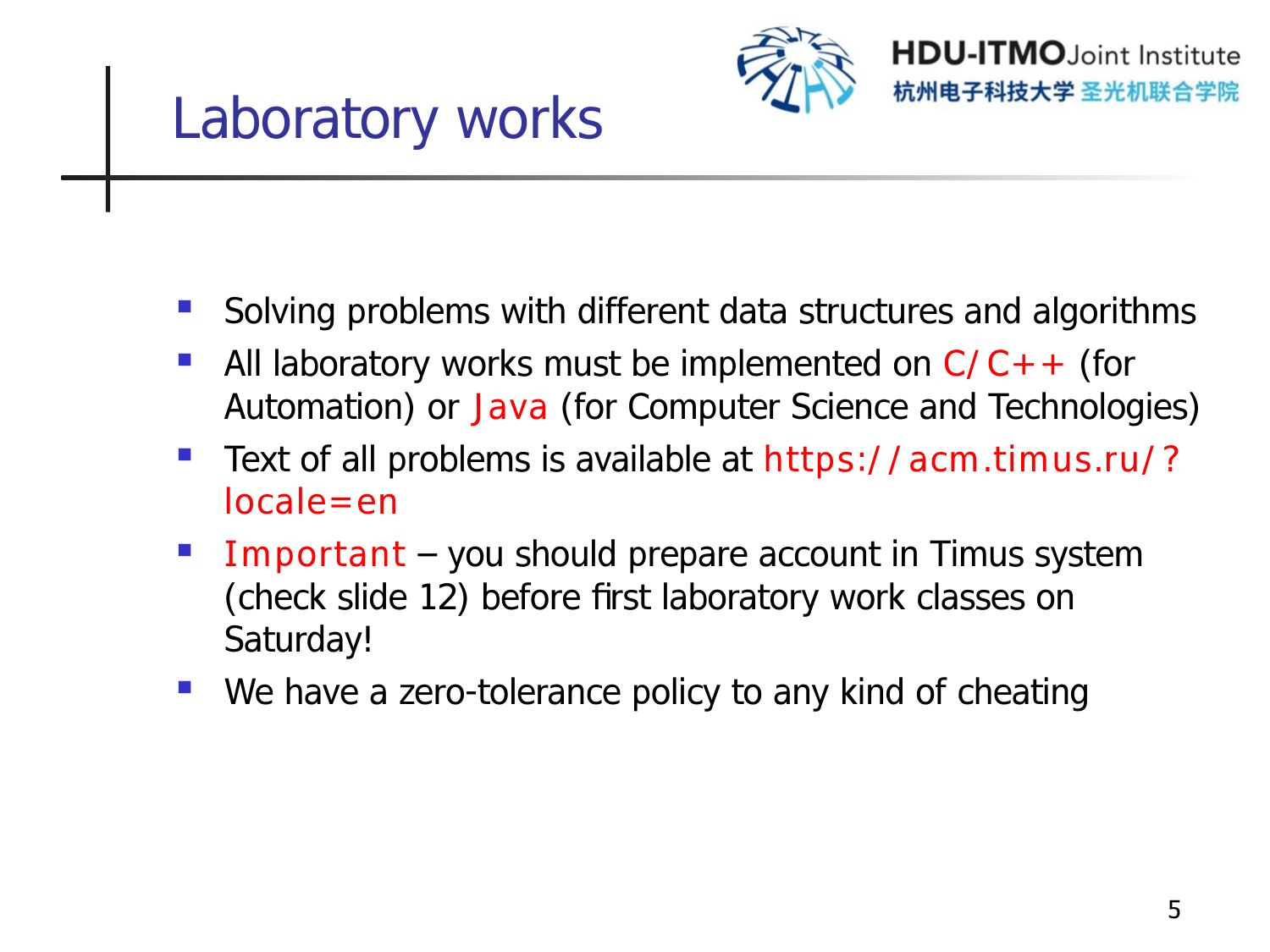

# Laboratory works

Solving problems with different data structures and algorithms
All laboratory works must be implemented on C/C++ (for Automation) or Java (for Computer Science and Technologies)
Text of all problems is available at https://acm.timus.ru/?locale=en
Important – you should prepare account in Timus system (check slide 12) before first laboratory work classes on Saturday!
We have a zero-tolerance policy to any kind of cheating

5